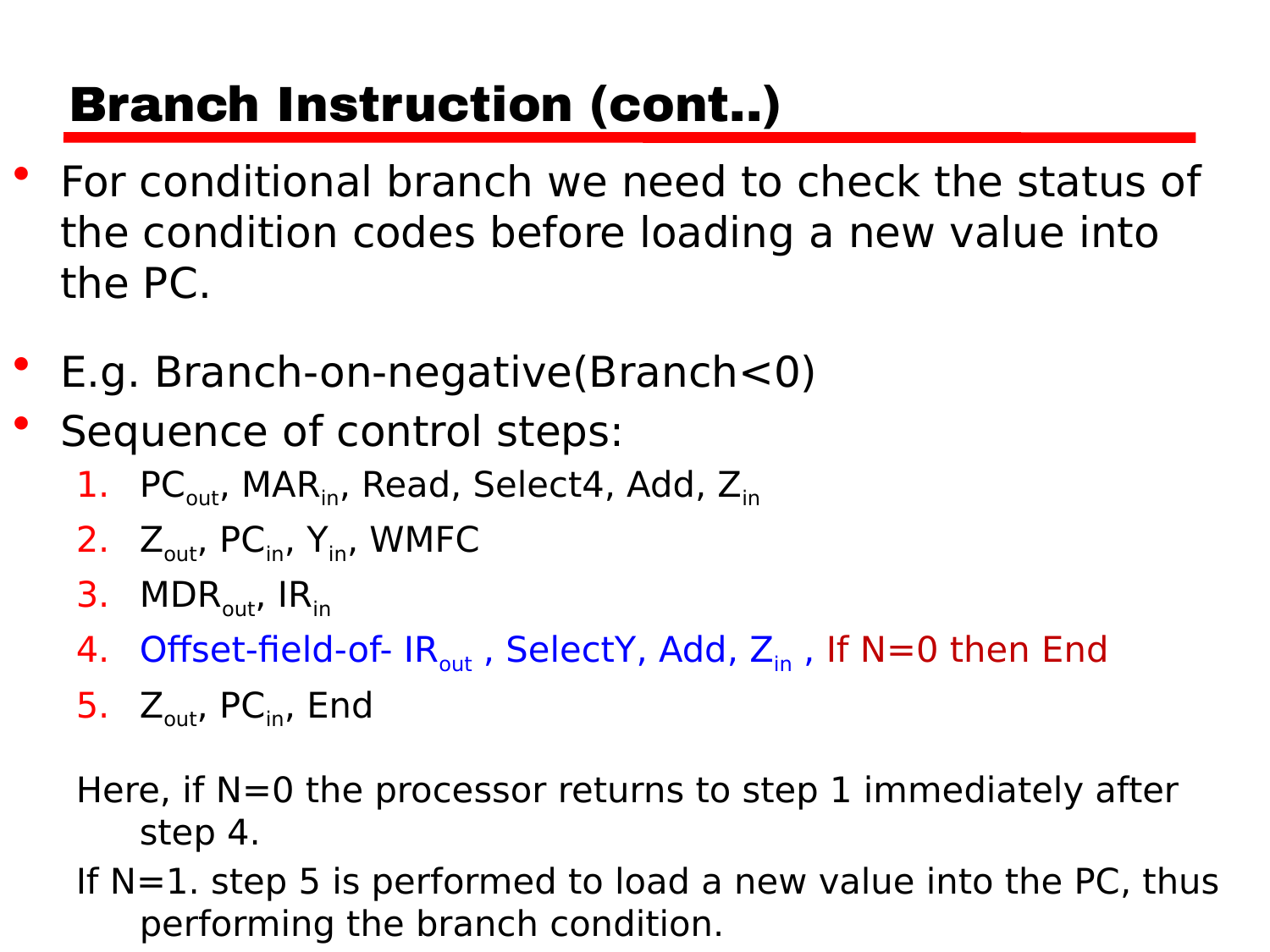

# Branch Instruction (cont..)
For conditional branch we need to check the status of the condition codes before loading a new value into the PC.

E.g. Branch-on-negative(Branch<0)
Sequence of control steps:
PCout, MARin, Read, Select4, Add, Zin
Zout, PCin, Yin, WMFC
MDRout, IRin
Offset-field-of- IRout , SelectY, Add, Zin , If N=0 then End
Zout, PCin, End

Here, if N=0 the processor returns to step 1 immediately after step 4.
If N=1. step 5 is performed to load a new value into the PC, thus performing the branch condition.